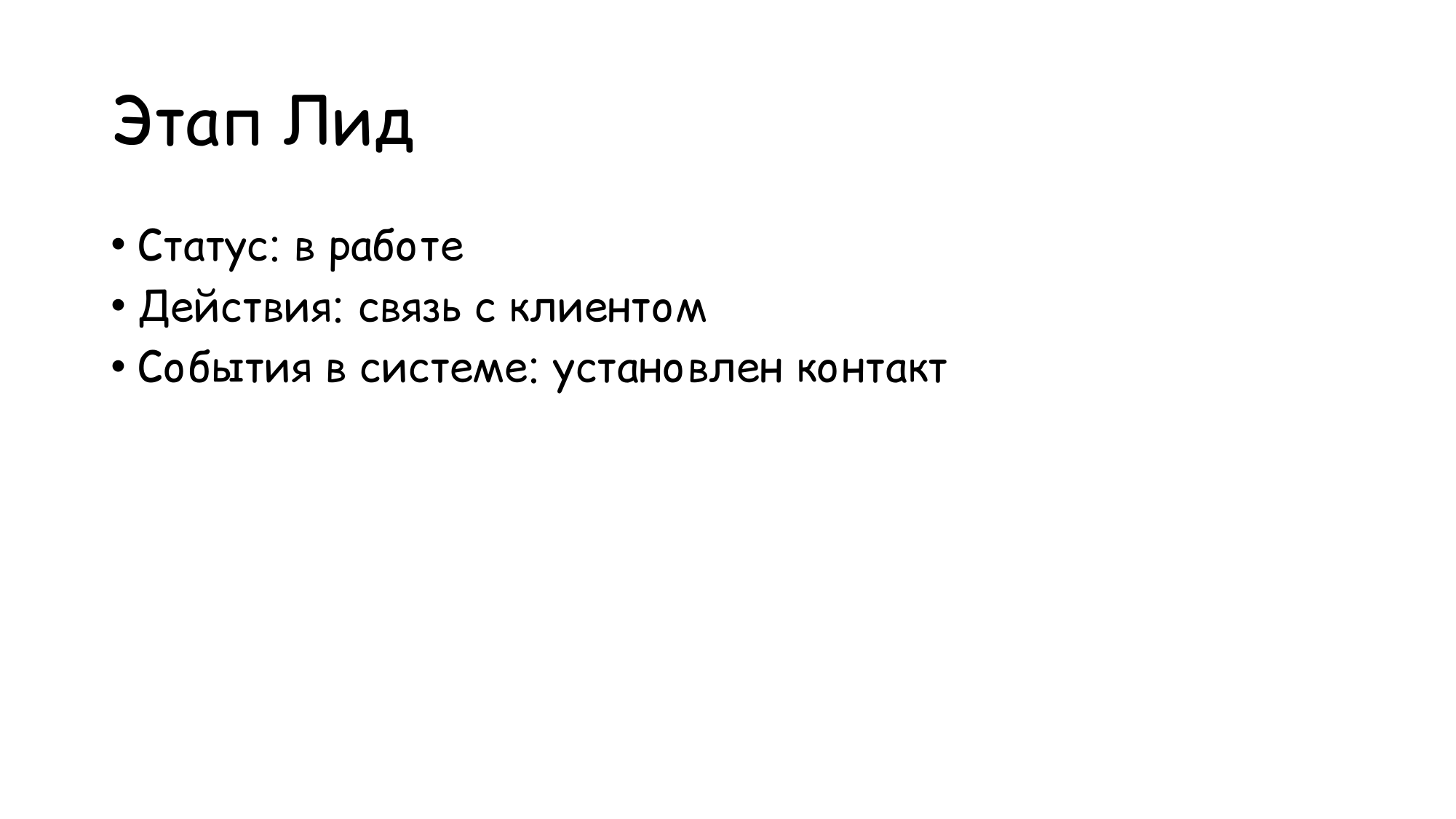

# Этап Лид
Статус: в работе
Действия: связь с клиентом
События в системе: установлен контакт